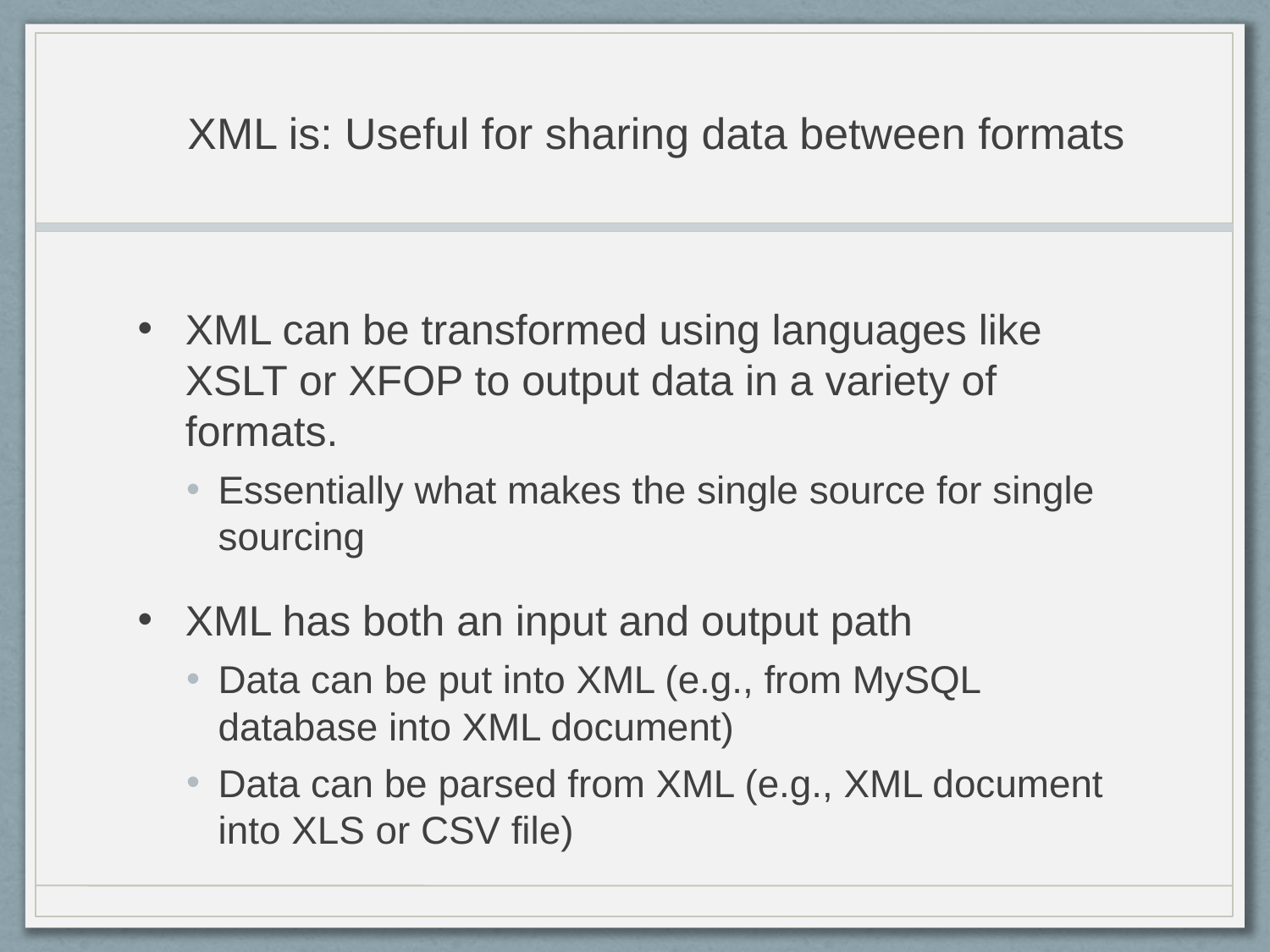

# XML is: Useful for sharing data between formats
XML can be transformed using languages like XSLT or XFOP to output data in a variety of formats.
Essentially what makes the single source for single sourcing
XML has both an input and output path
Data can be put into XML (e.g., from MySQL database into XML document)
Data can be parsed from XML (e.g., XML document into XLS or CSV file)